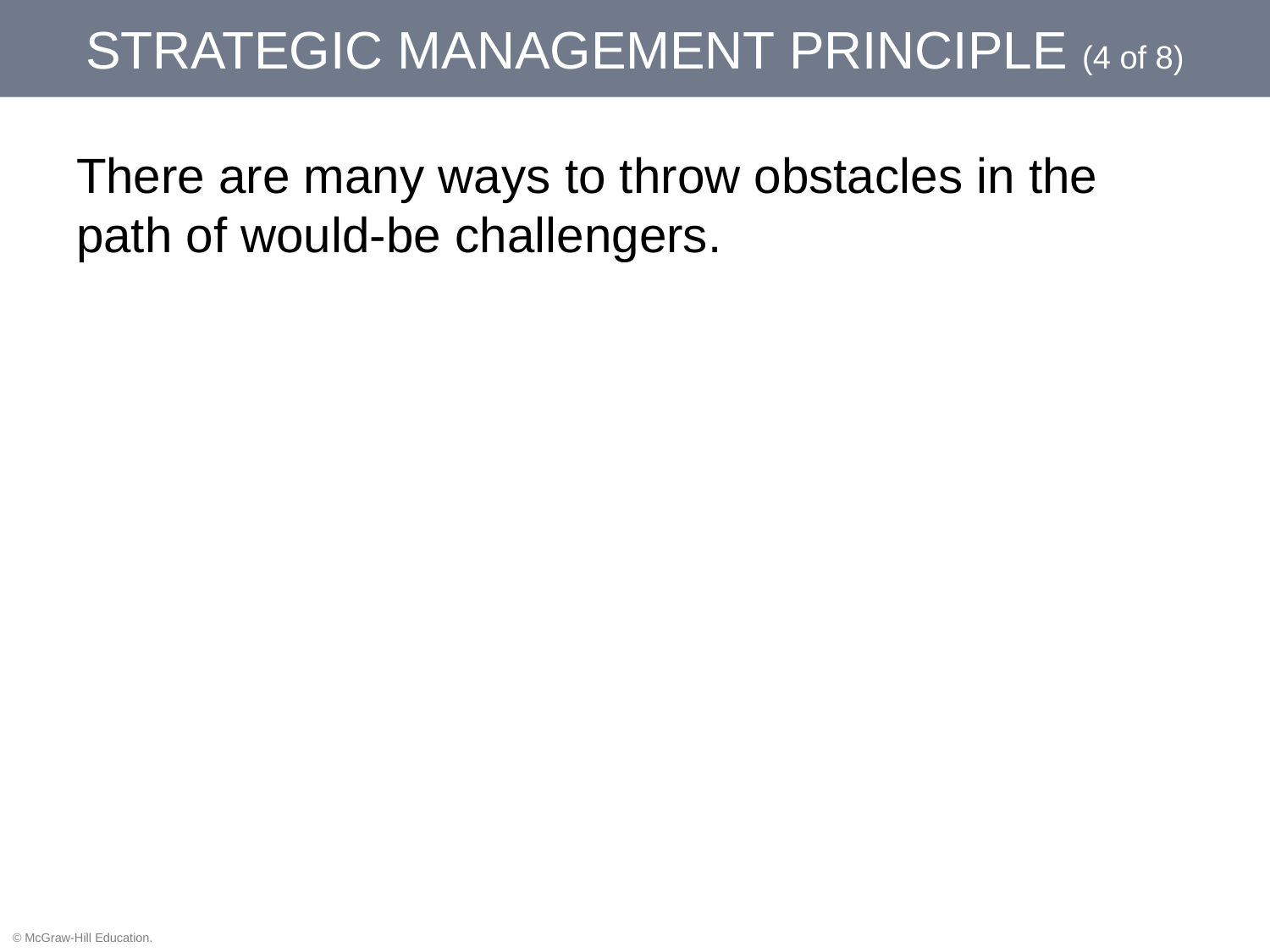

# STRATEGIC MANAGEMENT PRINCIPLE (4 of 8)
There are many ways to throw obstacles in the path of would-be challengers.